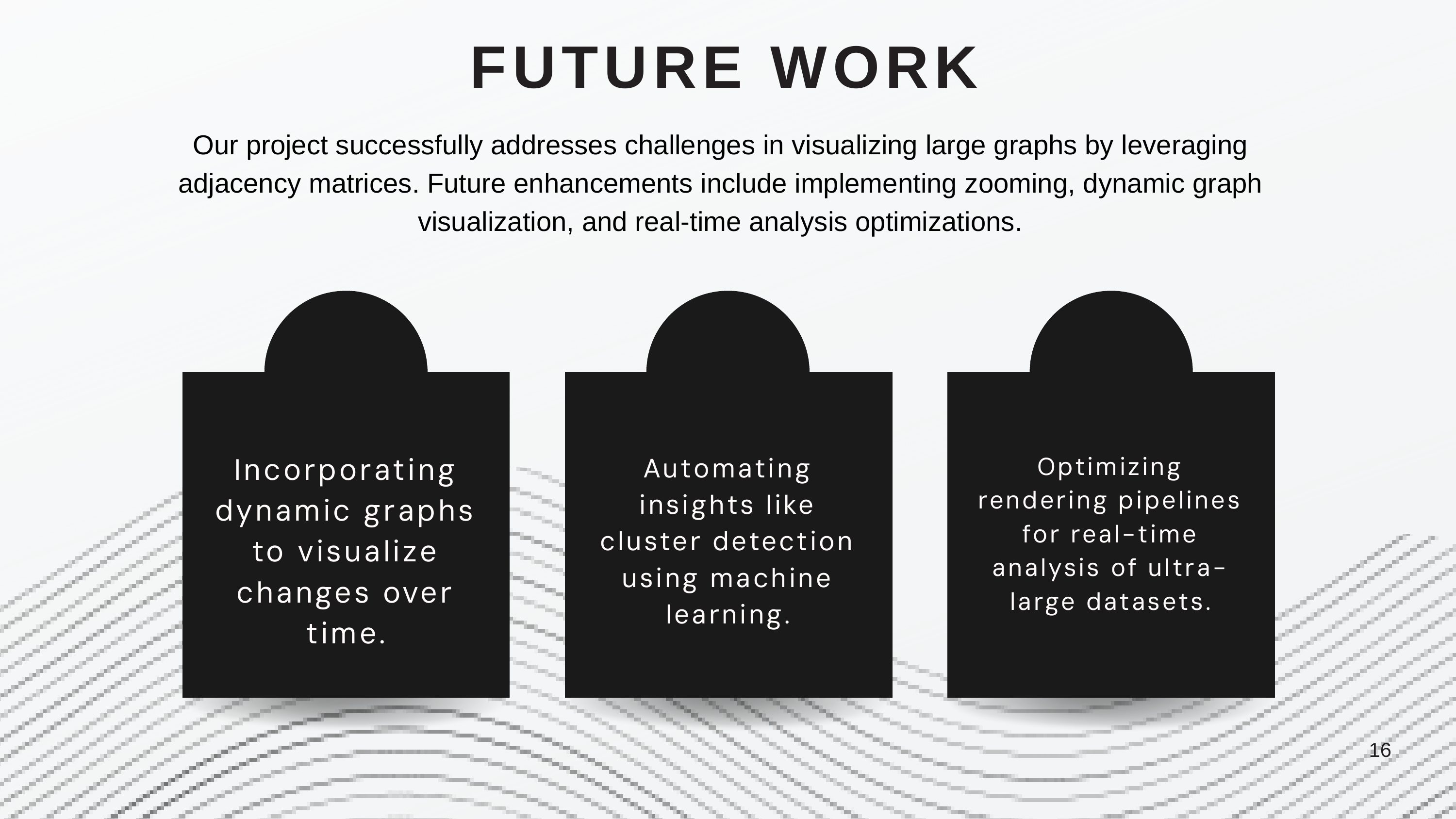

FUTURE WORK
Our project successfully addresses challenges in visualizing large graphs by leveraging adjacency matrices. Future enhancements include implementing zooming, dynamic graph visualization, and real-time analysis optimizations.

Incorporating dynamic graphs to visualize changes over time.
Automating insights like cluster detection using machine learning.
Optimizing rendering pipelines for real-time analysis of ultra-large datasets.

16